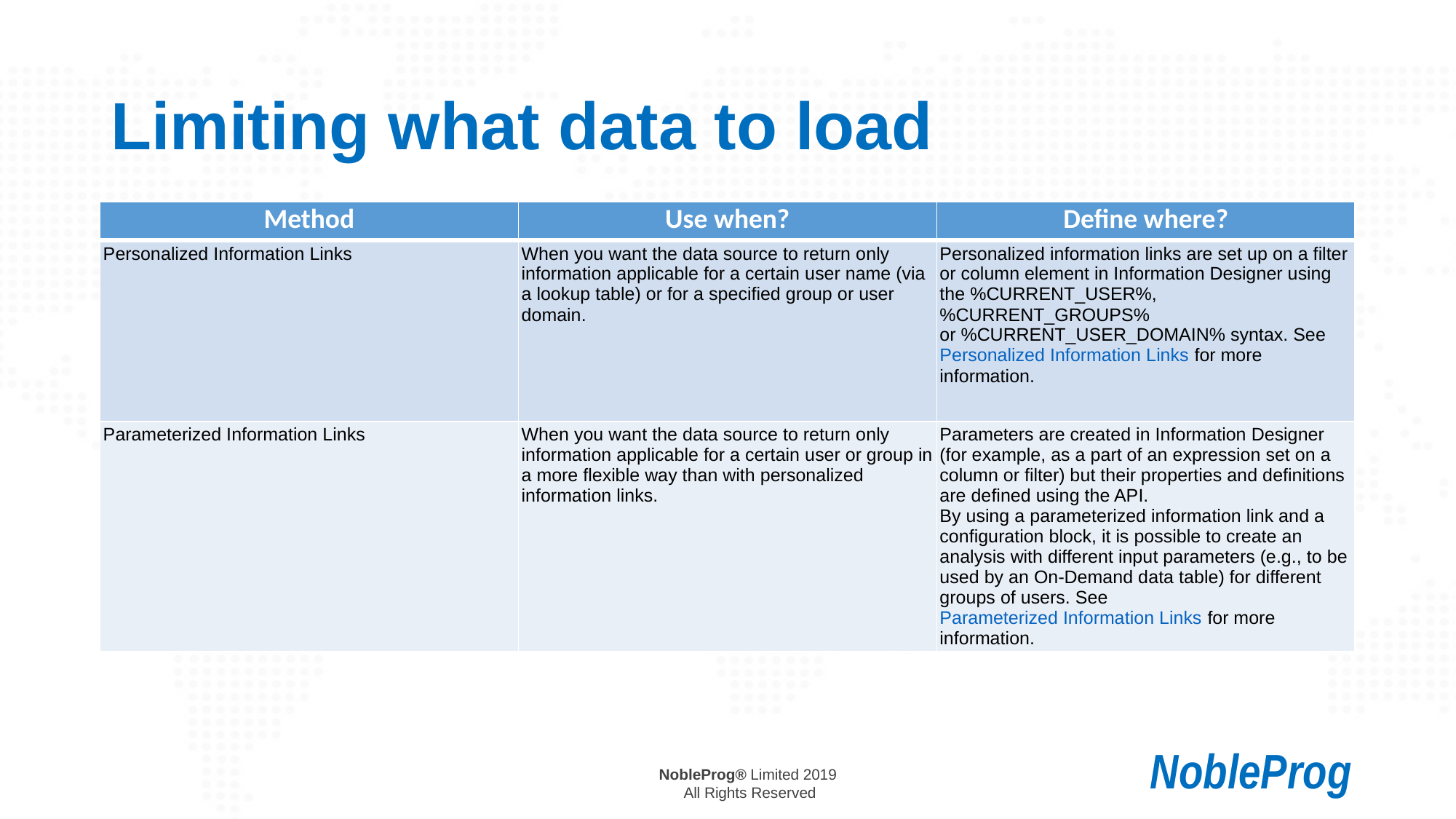

# Limiting what data to load
| Method | Use when? | Define where? |
| --- | --- | --- |
| Personalized Information Links | When you want the data source to return only information applicable for a certain user name (via a lookup table) or for a specified group or user domain. | Personalized information links are set up on a filter or column element in Information Designer using the %CURRENT\_USER%, %CURRENT\_GROUPS% or %CURRENT\_USER\_DOMAIN% syntax. See Personalized Information Links for more information. |
| Parameterized Information Links | When you want the data source to return only information applicable for a certain user or group in a more flexible way than with personalized information links. | Parameters are created in Information Designer (for example, as a part of an expression set on a column or filter) but their properties and definitions are defined using the API. By using a parameterized information link and a configuration block, it is possible to create an analysis with different input parameters (e.g., to be used by an On-Demand data table) for different groups of users. See Parameterized Information Links for more information. |